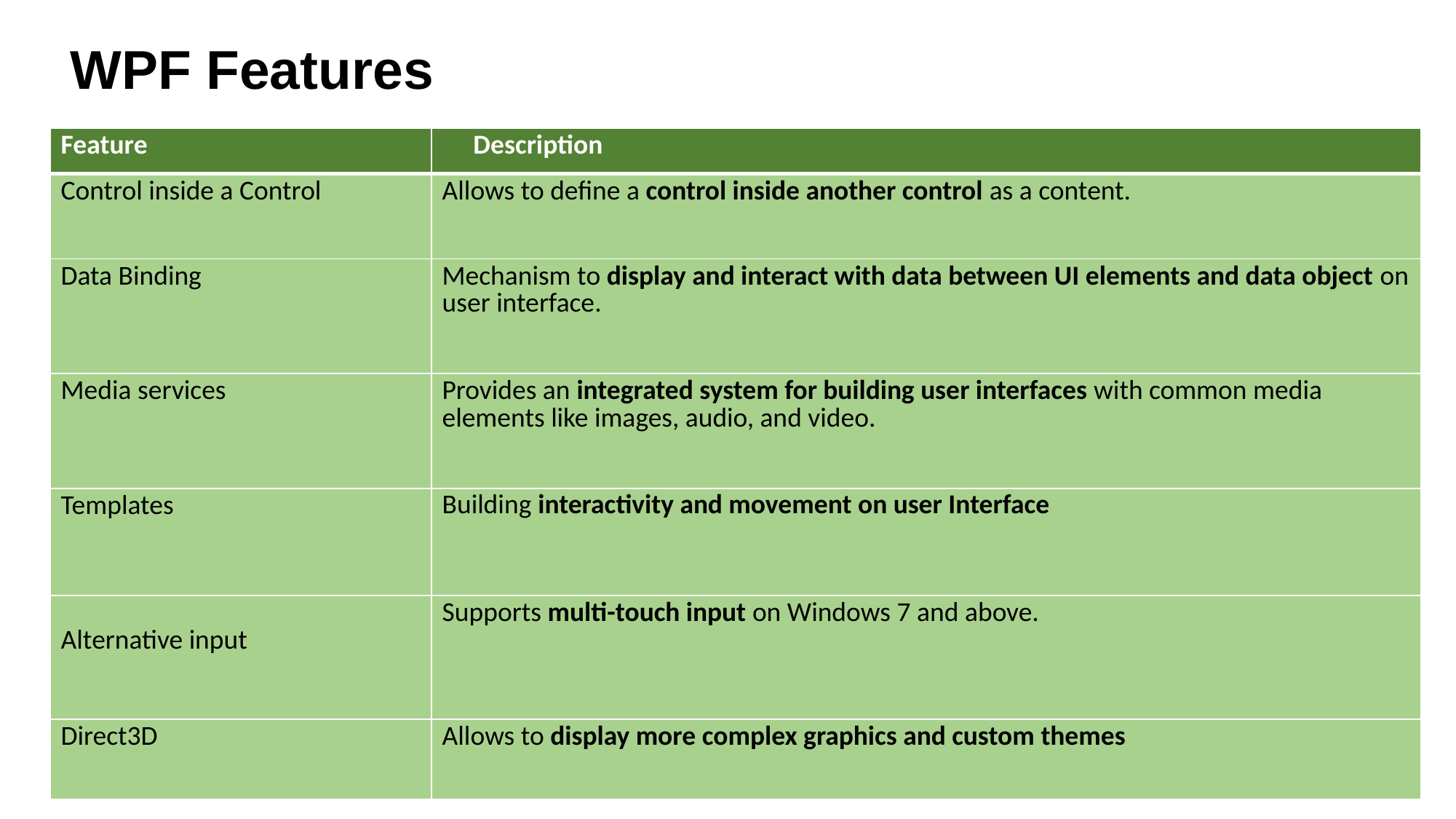

# WPF Features
| Feature | Description |
| --- | --- |
| Control inside a Control | Allows to define a control inside another control as a content. |
| Data Binding | Mechanism to display and interact with data between UI elements and data object on user interface. |
| Media services | Provides an integrated system for building user interfaces with common media elements like images, audio, and video. |
| Templates | Building interactivity and movement on user Interface |
| Alternative input | Supports multi-touch input on Windows 7 and above. |
| Direct3D | Allows to display more complex graphics and custom themes |